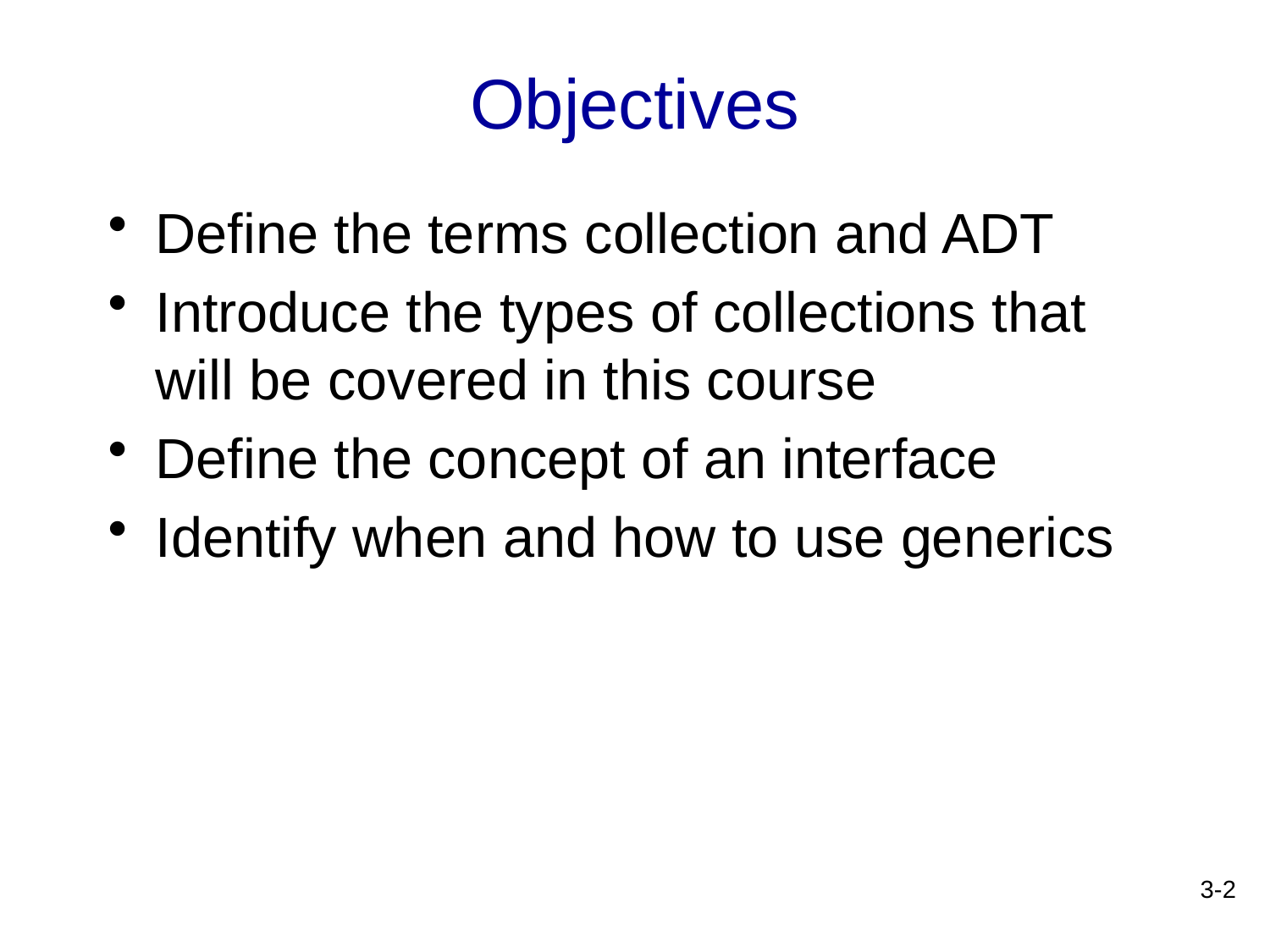

# Objectives
Define the terms collection and ADT
Introduce the types of collections that will be covered in this course
Define the concept of an interface
Identify when and how to use generics
3-2